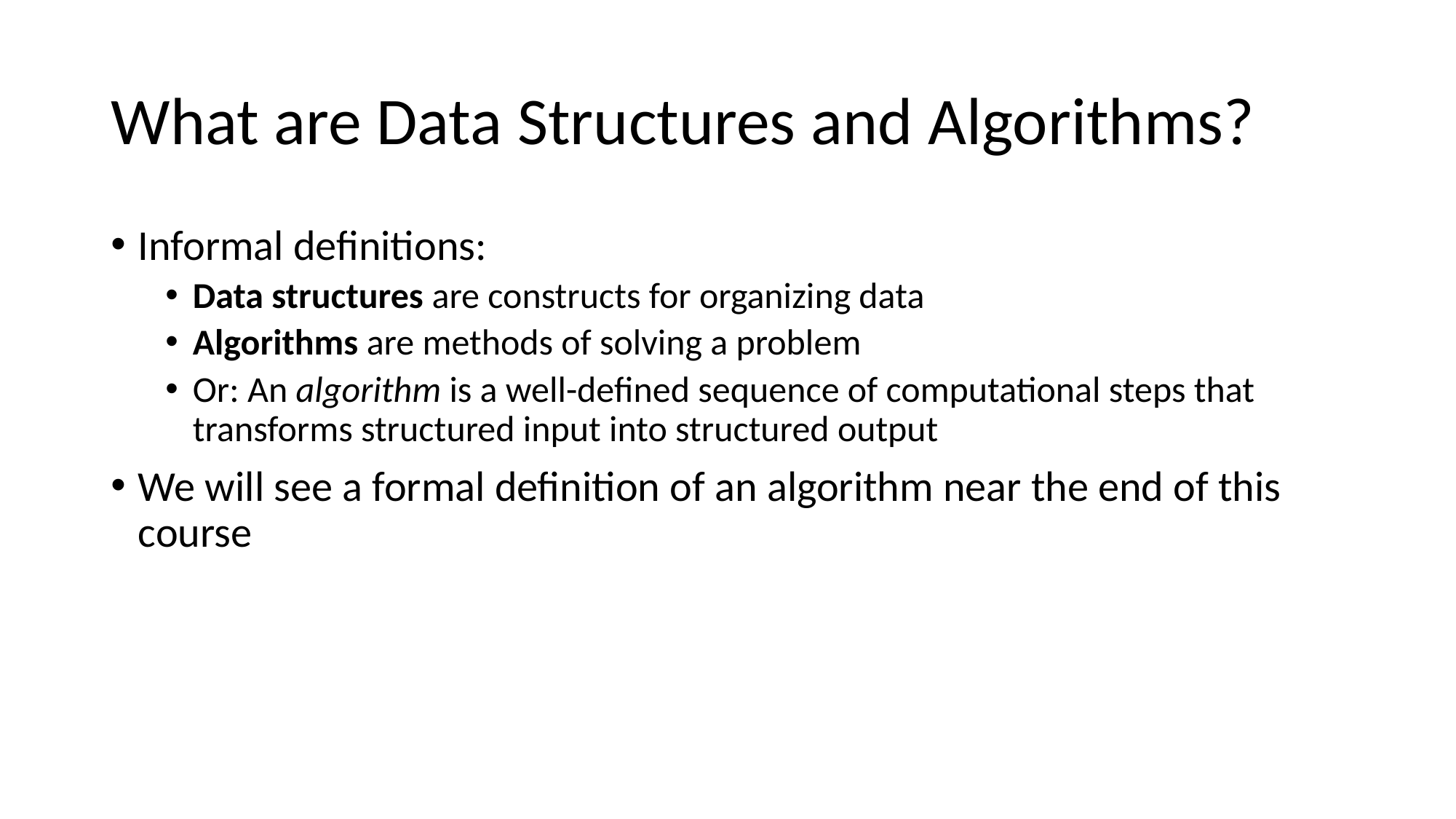

# What are Data Structures and Algorithms?
Informal definitions:
Data structures are constructs for organizing data
Algorithms are methods of solving a problem
Or: An algorithm is a well-defined sequence of computational steps that transforms structured input into structured output
We will see a formal definition of an algorithm near the end of this course